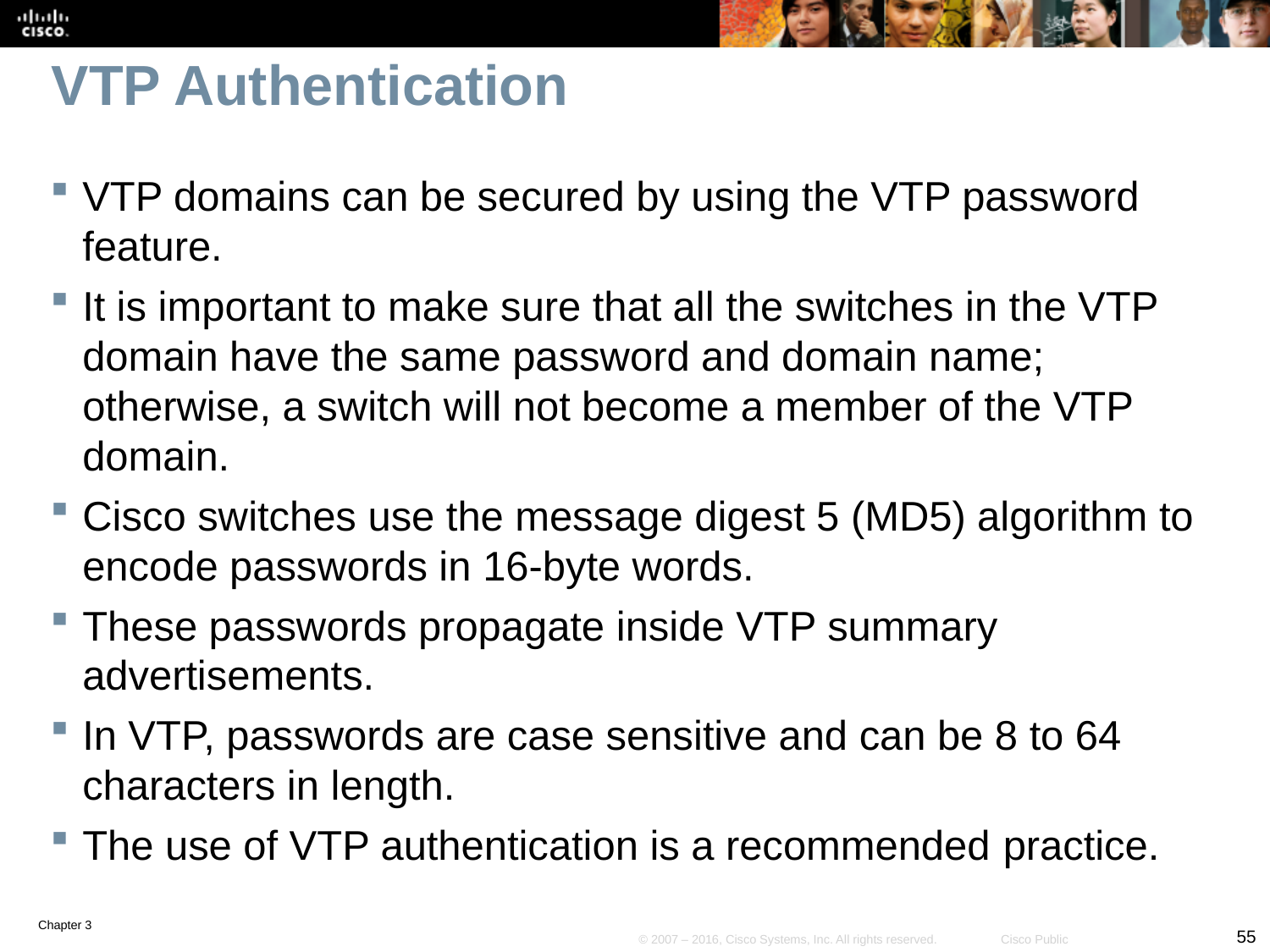

# VTP Authentication
VTP domains can be secured by using the VTP password feature.
It is important to make sure that all the switches in the VTP domain have the same password and domain name; otherwise, a switch will not become a member of the VTP domain.
Cisco switches use the message digest 5 (MD5) algorithm to encode passwords in 16-byte words.
These passwords propagate inside VTP summary advertisements.
In VTP, passwords are case sensitive and can be 8 to 64 characters in length.
The use of VTP authentication is a recommended practice.